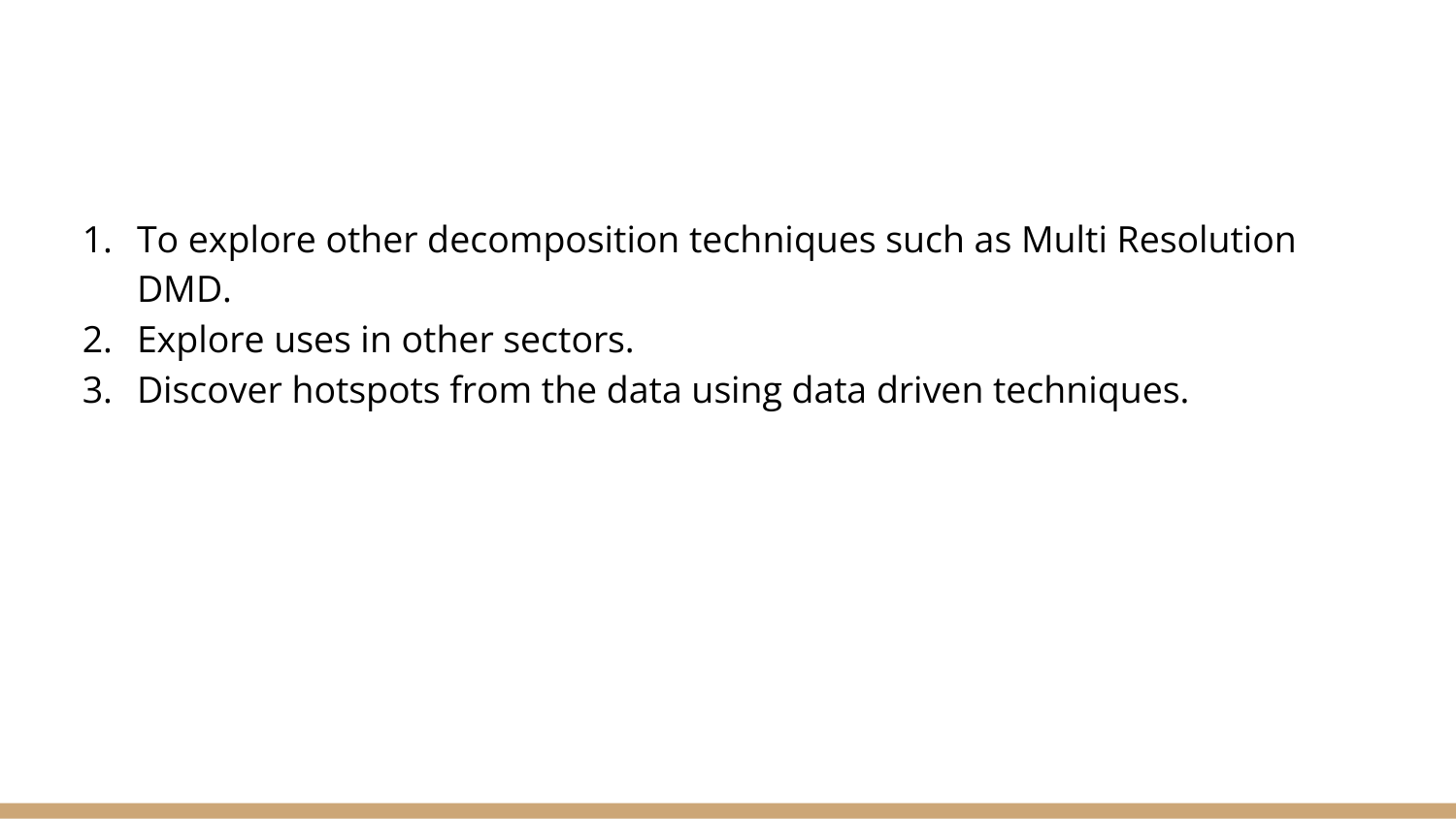

To explore other decomposition techniques such as Multi Resolution DMD.
Explore uses in other sectors.
Discover hotspots from the data using data driven techniques.